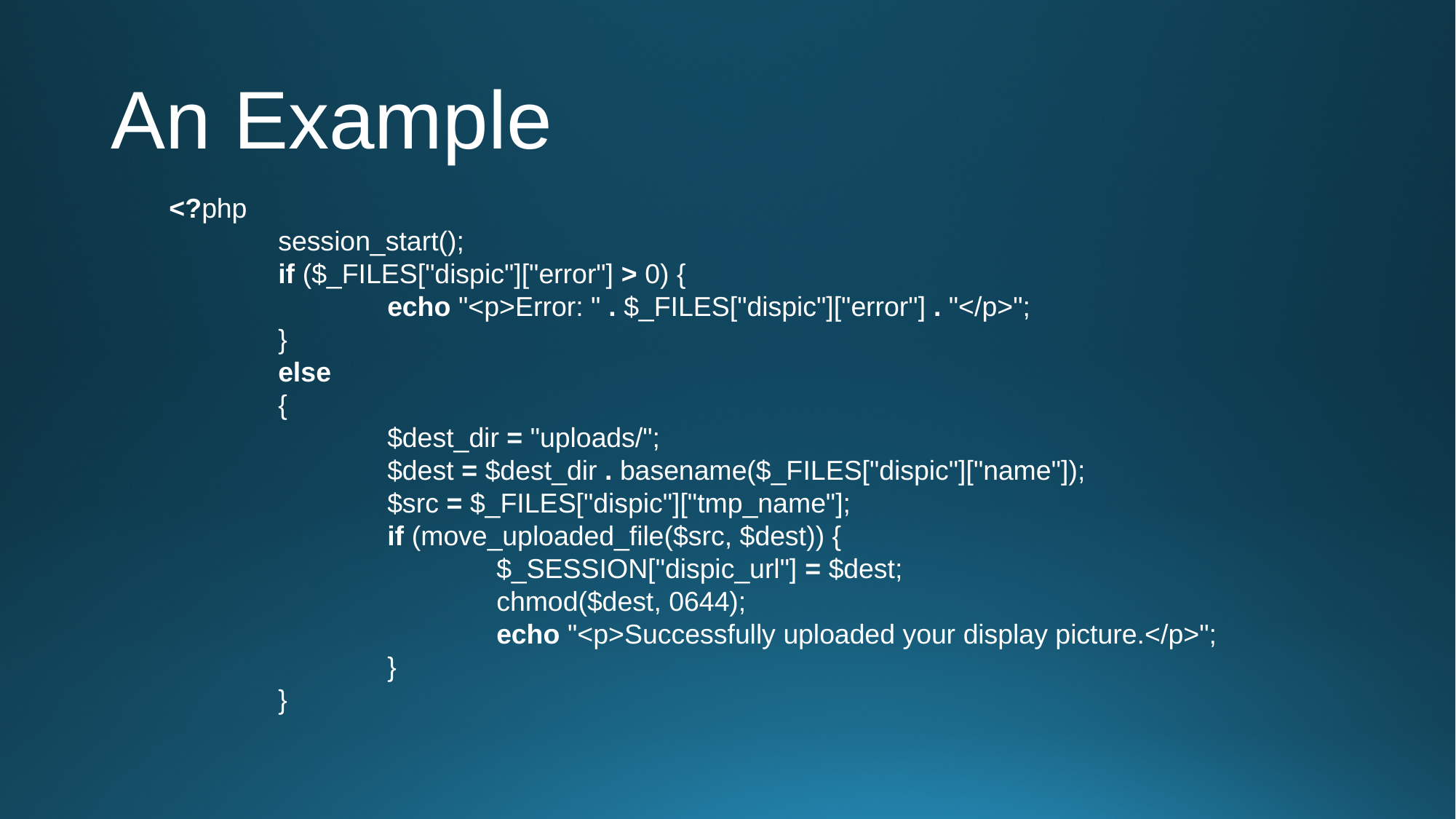

# An Example
<?php
	session_start();
	if ($_FILES["dispic"]["error"] > 0) {
		echo "<p>Error: " . $_FILES["dispic"]["error"] . "</p>";
	}
	else
	{
		$dest_dir = "uploads/";
		$dest = $dest_dir . basename($_FILES["dispic"]["name"]);
		$src = $_FILES["dispic"]["tmp_name"];
		if (move_uploaded_file($src, $dest)) {
			$_SESSION["dispic_url"] = $dest;
			chmod($dest, 0644);
			echo "<p>Successfully uploaded your display picture.</p>";
		}
	}